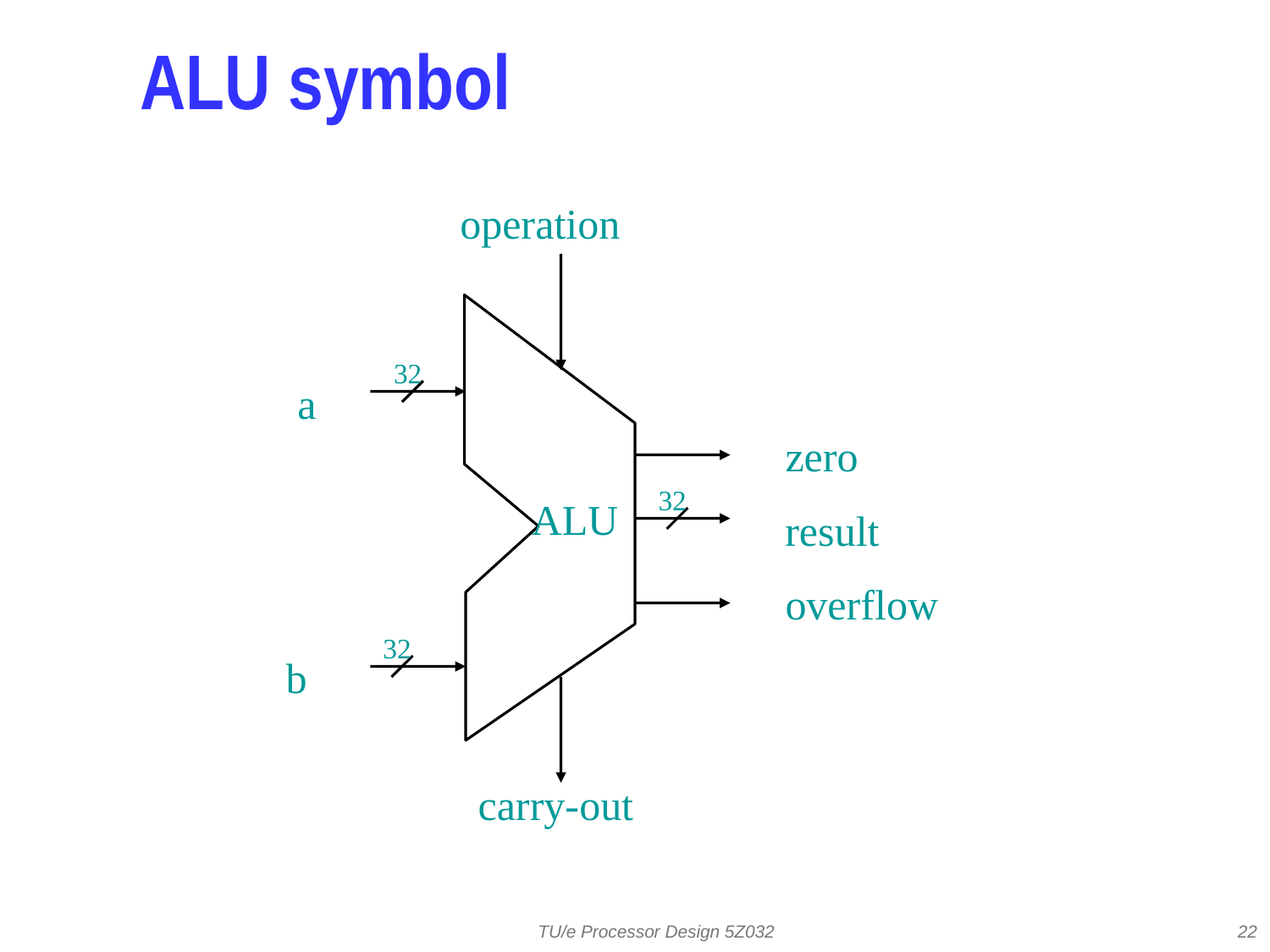

# ALU symbol
operation

32
a

zero

32
ALU
result

overflow

32
b

carry-out
TU/e Processor Design 5Z032
22